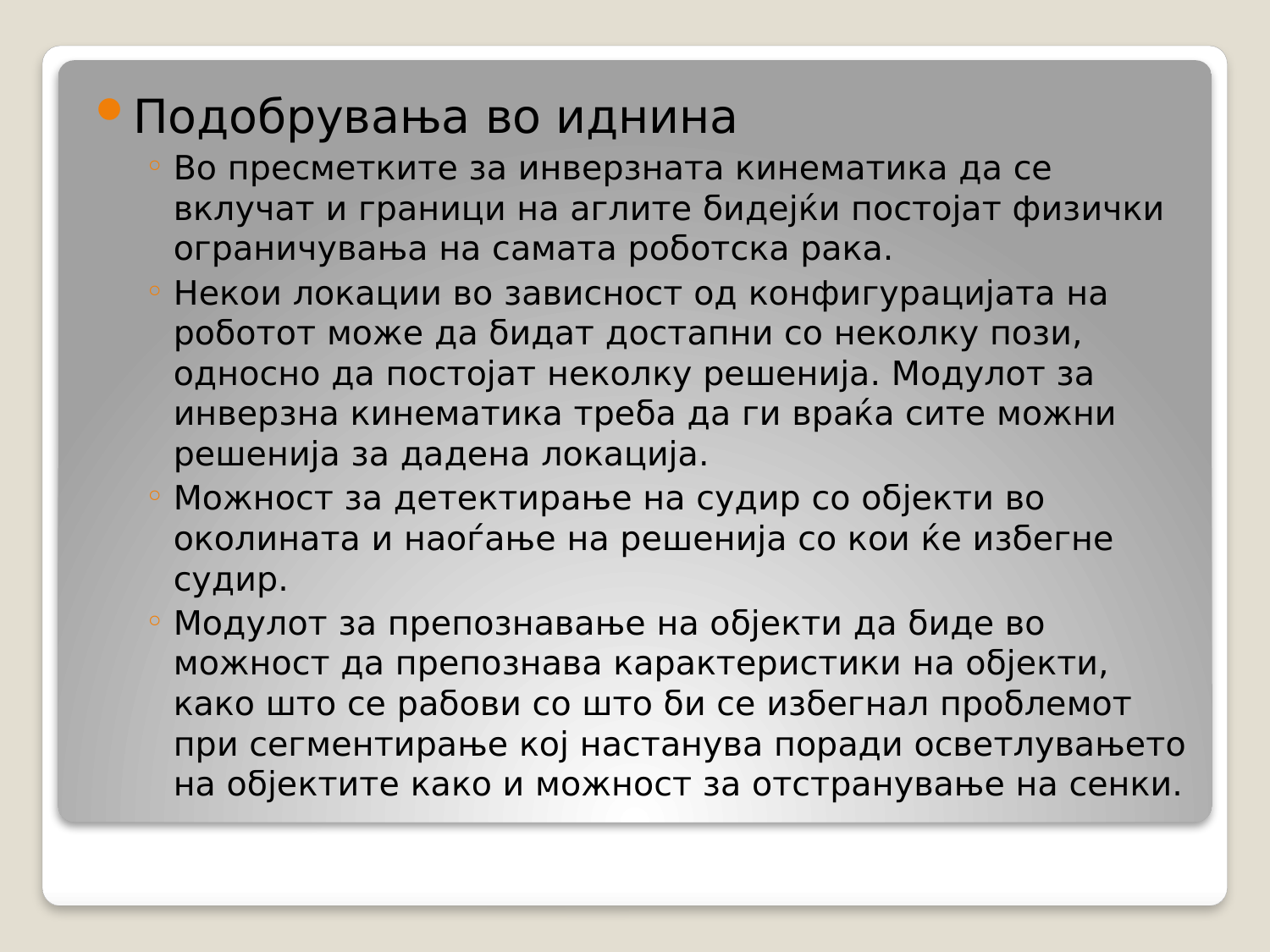

Подобрувања во иднина
Во пресметките за инверзната кинематика да се вклучат и граници на аглите бидејќи постојат физички ограничувања на самата роботска рака.
Некои локации во зависност од конфигурацијата на роботот може да бидат достапни со неколку пози, односно да постојат неколку решенија. Модулот за инверзна кинематика треба да ги враќа сите можни решенија за дадена локација.
Можност за детектирање на судир со објекти во околината и наоѓање на решенија со кои ќе избегне судир.
Модулот за препознавање на објекти да биде во можност да препознава карактеристики на објекти, како што се рабови со што би се избегнал проблемот при сегментирање кој настанува поради осветлувањето на објектите како и можност за отстранување на сенки.